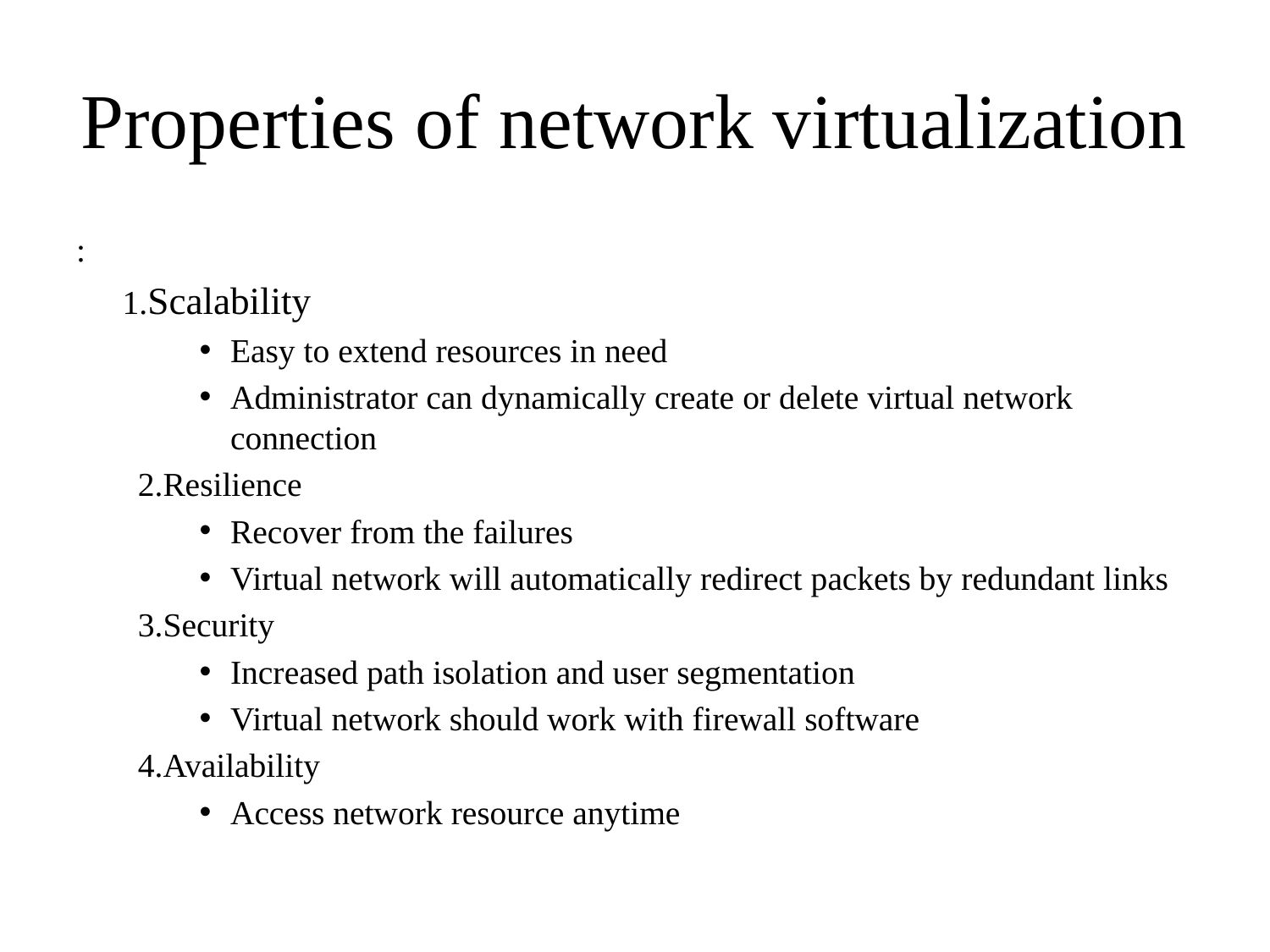

# Properties of network virtualization
:
	1.Scalability
Easy to extend resources in need
Administrator can dynamically create or delete virtual network connection
2.Resilience
Recover from the failures
Virtual network will automatically redirect packets by redundant links
3.Security
Increased path isolation and user segmentation
Virtual network should work with firewall software
4.Availability
Access network resource anytime